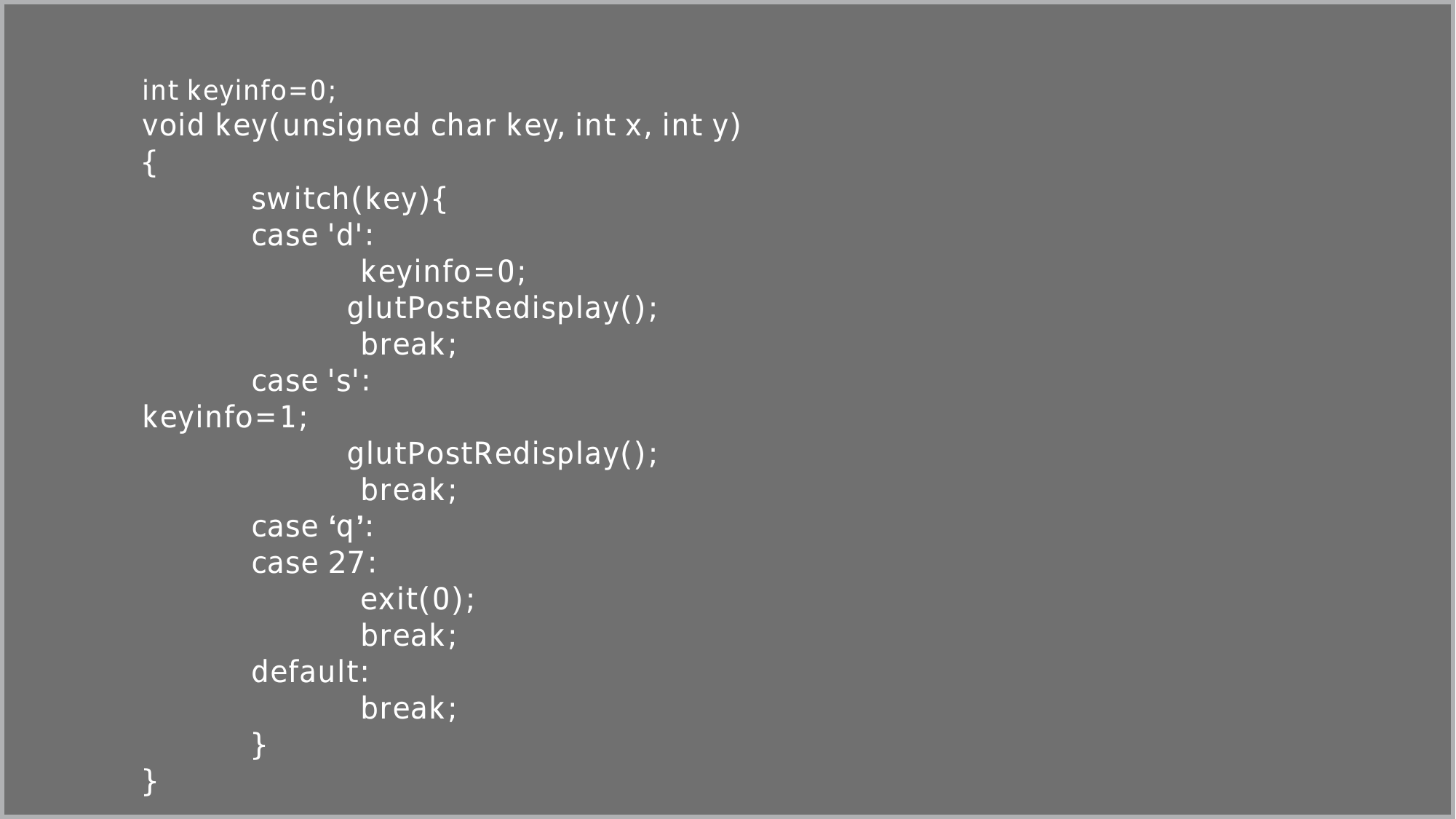

int keyinfo=0;
void key(unsigned char key, int x, int y)
{
	switch(key){
	case 'd':
		keyinfo=0;
                       glutPostRedisplay();
		break;
	case 's':            				 			keyinfo=1;
                       glutPostRedisplay();
		break;
	case ‘q’:
   	case 27:
		exit(0);
		break;
	default:
		break;
	}
}